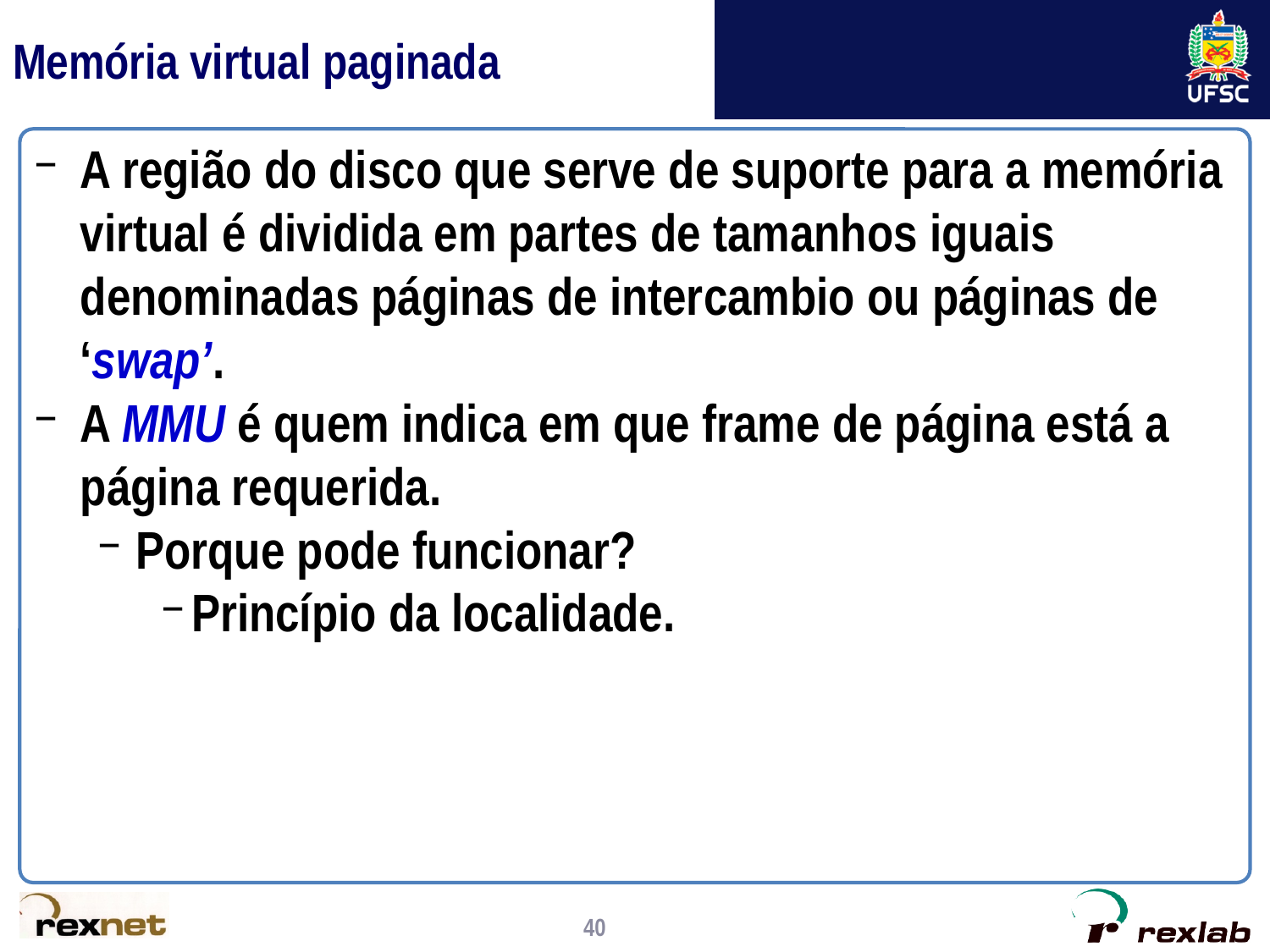

# Memória virtual paginada
A região do disco que serve de suporte para a memória virtual é dividida em partes de tamanhos iguais denominadas páginas de intercambio ou páginas de ‘swap’.
A MMU é quem indica em que frame de página está a página requerida.
Porque pode funcionar?
Princípio da localidade.
40